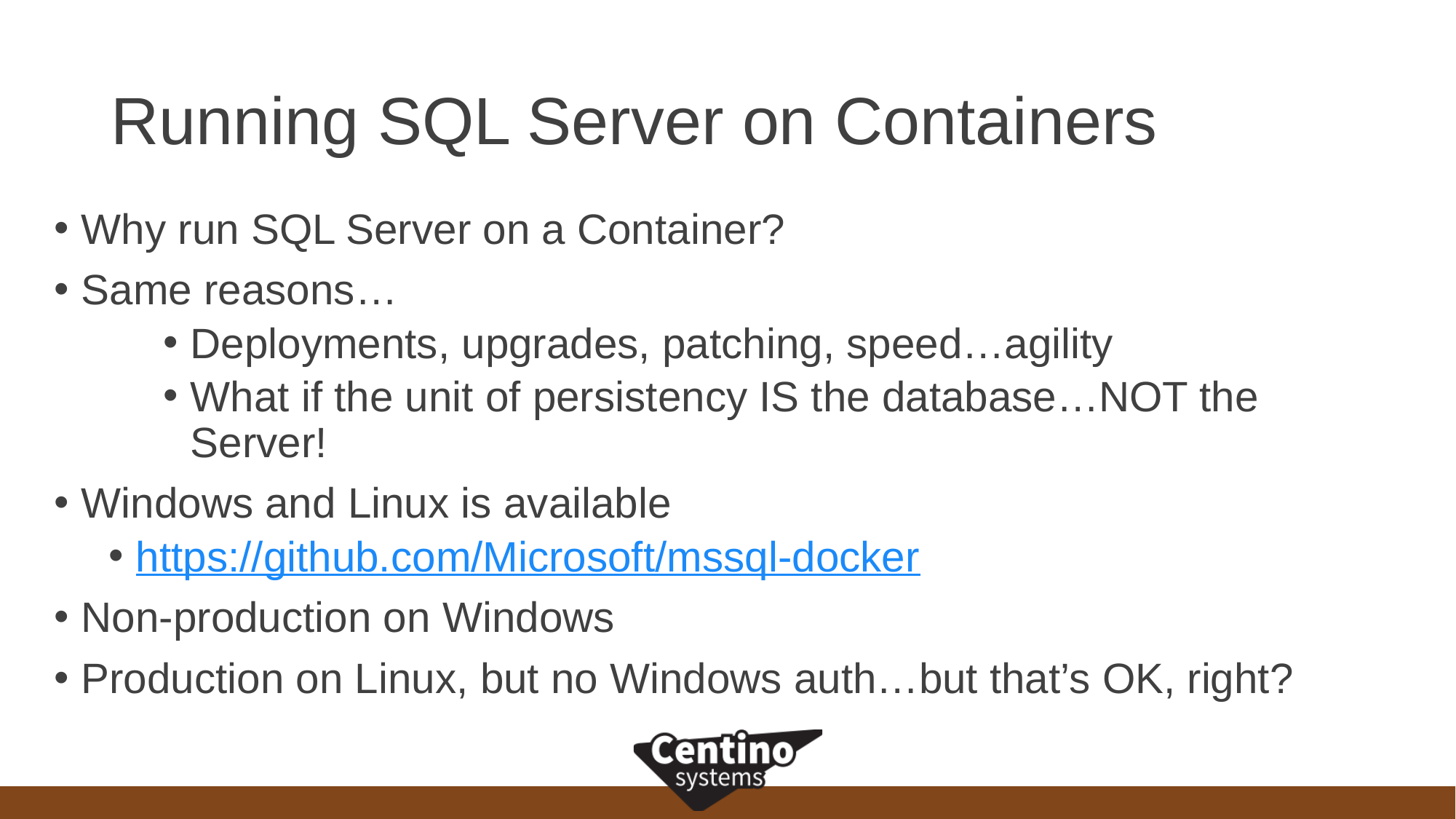

# Running SQL Server on Containers
Why run SQL Server on a Container?
Same reasons…
Deployments, upgrades, patching, speed…agility
What if the unit of persistency IS the database…NOT the Server!
Windows and Linux is available
https://github.com/Microsoft/mssql-docker
Non-production on Windows
Production on Linux, but no Windows auth…but that’s OK, right?